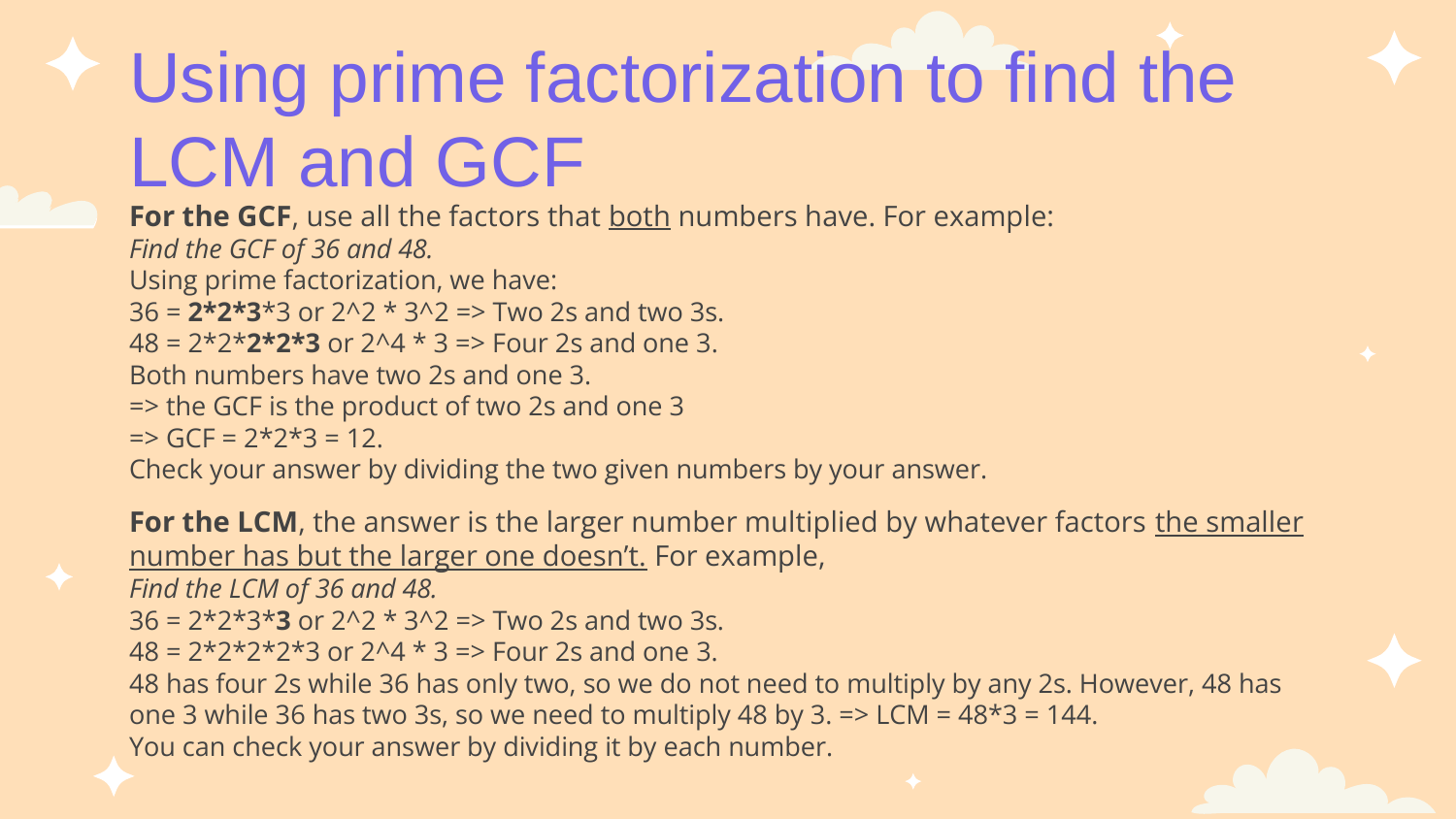

# Using prime factorization to find the LCM and GCF
For the GCF, use all the factors that both numbers have. For example:
Find the GCF of 36 and 48.
Using prime factorization, we have:
36 = 2*2*3*3 or 2^2 * 3^2 => Two 2s and two 3s.
48 = 2*2*2*2*3 or 2^4 * 3 => Four 2s and one 3.
Both numbers have two 2s and one 3.
=> the GCF is the product of two 2s and one 3
=> GCF = 2*2*3 = 12.
Check your answer by dividing the two given numbers by your answer.
For the LCM, the answer is the larger number multiplied by whatever factors the smaller number has but the larger one doesn’t. For example,
Find the LCM of 36 and 48.
36 = 2*2*3*3 or 2^2 * 3^2 => Two 2s and two 3s.
48 = 2*2*2*2*3 or 2^4 * 3 => Four 2s and one 3.
48 has four 2s while 36 has only two, so we do not need to multiply by any 2s. However, 48 has one 3 while 36 has two 3s, so we need to multiply 48 by 3. => LCM = 48*3 = 144.
You can check your answer by dividing it by each number.